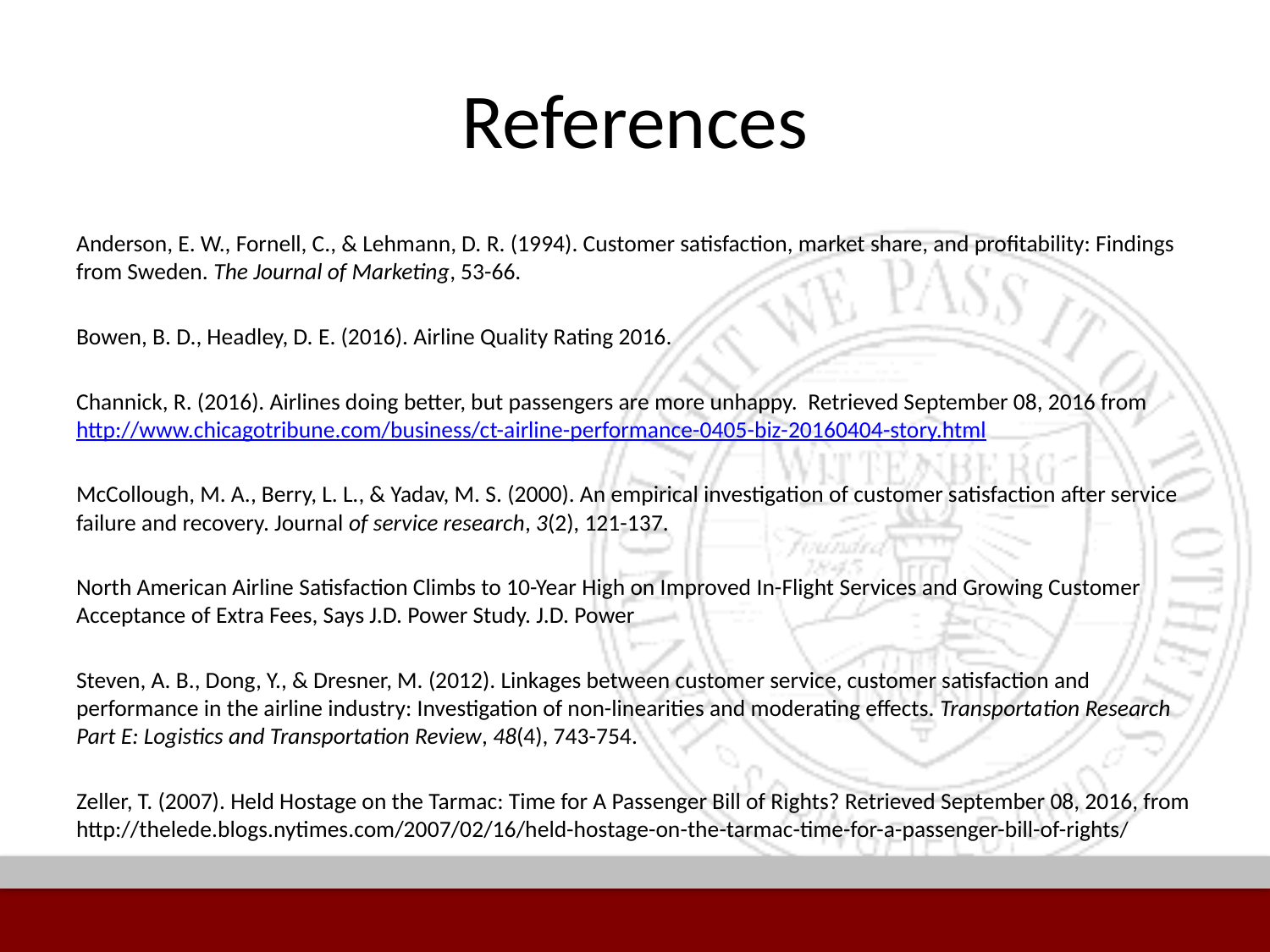

# References
Anderson, E. W., Fornell, C., & Lehmann, D. R. (1994). Customer satisfaction, market share, and profitability: Findings from Sweden. The Journal of Marketing, 53-66.

Bowen, B. D., Headley, D. E. (2016). Airline Quality Rating 2016.

Channick, R. (2016). Airlines doing better, but passengers are more unhappy.  Retrieved September 08, 2016 from http://www.chicagotribune.com/business/ct-airline-performance-0405-biz-20160404-story.html

McCollough, M. A., Berry, L. L., & Yadav, M. S. (2000). An empirical investigation of customer satisfaction after service failure and recovery. Journal of service research, 3(2), 121-137.

North American Airline Satisfaction Climbs to 10-Year High on Improved In-Flight Services and Growing Customer Acceptance of Extra Fees, Says J.D. Power Study. J.D. Power

Steven, A. B., Dong, Y., & Dresner, M. (2012). Linkages between customer service, customer satisfaction and performance in the airline industry: Investigation of non-linearities and moderating effects. Transportation Research Part E: Logistics and Transportation Review, 48(4), 743-754.

Zeller, T. (2007). Held Hostage on the Tarmac: Time for A Passenger Bill of Rights? Retrieved September 08, 2016, from http://thelede.blogs.nytimes.com/2007/02/16/held-hostage-on-the-tarmac-time-for-a-passenger-bill-of-rights/